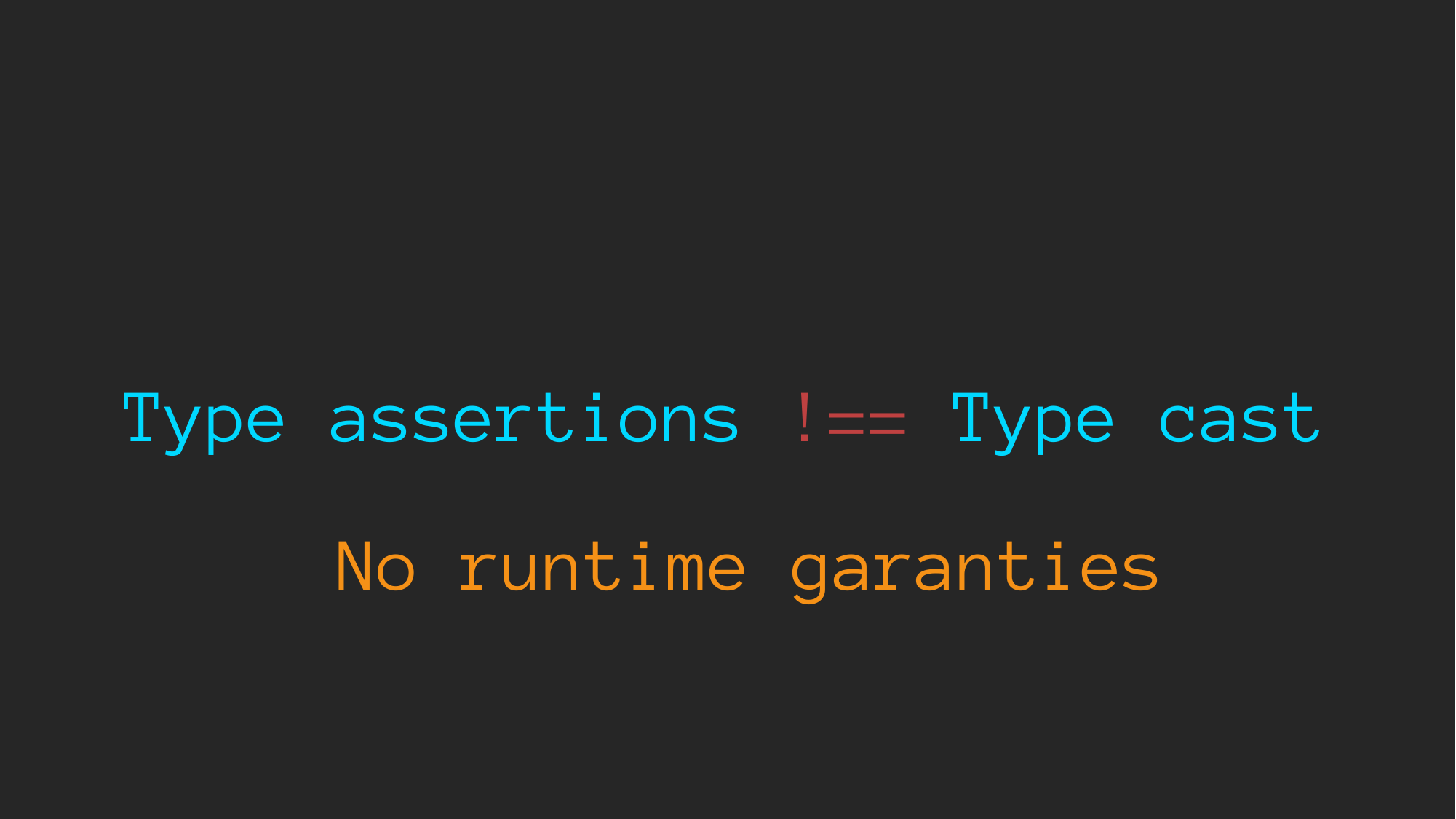

Type assertions !== Type cast
No runtime garanties